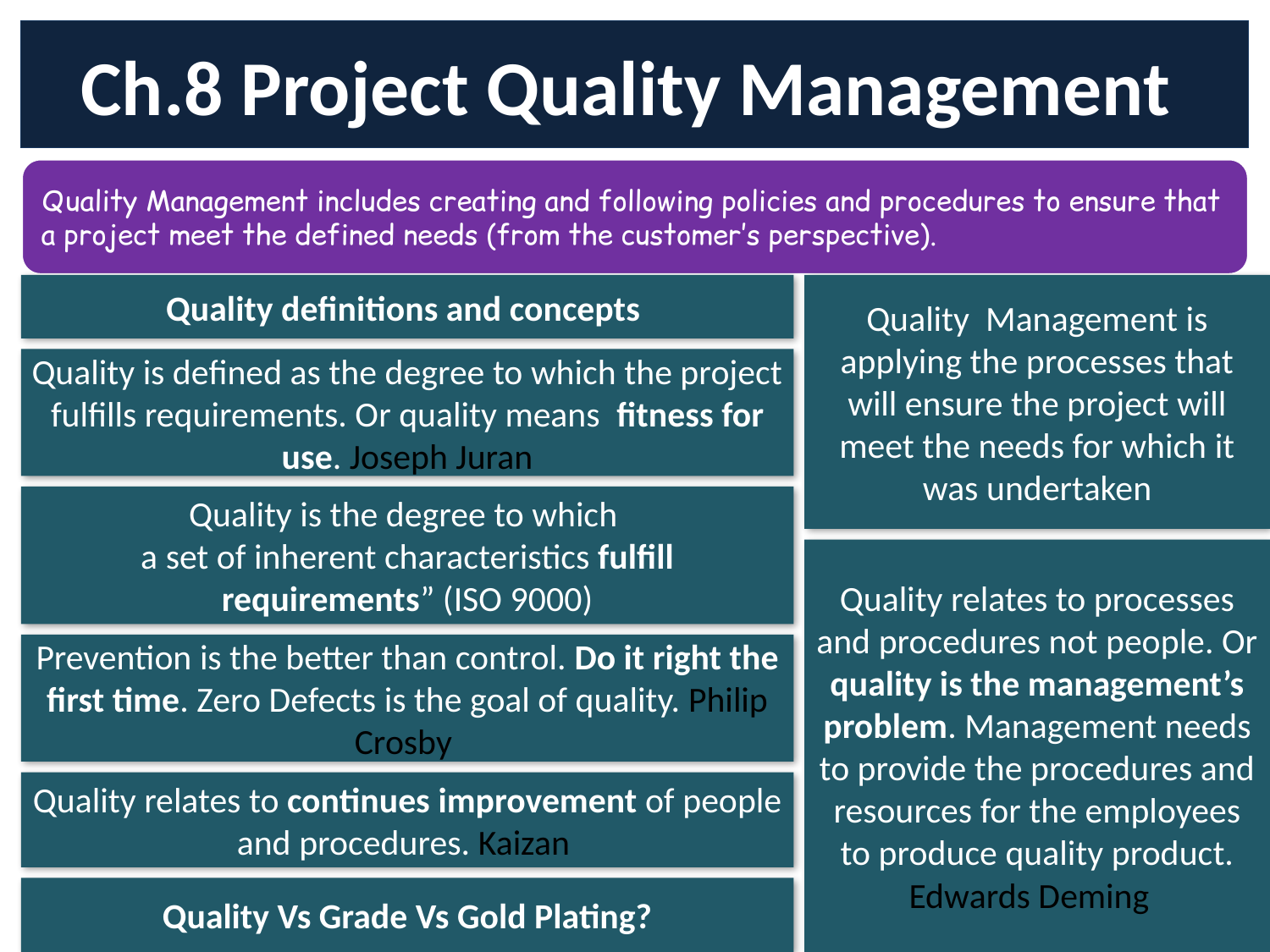

# Ch.8 Project Quality Management
Quality Management includes creating and following policies and procedures to ensure that a project meet the defined needs (from the customer’s perspective).
Quality definitions and concepts

Quality  Management is applying the processes that will ensure the project will meet the needs for which it was undertaken

Quality is defined as the degree to which the project fulfills requirements. Or quality means  fitness for use. Joseph Juran
Quality is the degree to which
a set of inherent characteristics fulfill requirements” (ISO 9000)

Quality relates to processes and procedures not people. Or quality is the management’s problem. Management needs to provide the procedures and resources for the employees to produce quality product. Edwards Deming
Prevention is the better than control. Do it right the first time. Zero Defects is the goal of quality. Philip Crosby
Quality relates to continues improvement of people and procedures. Kaizan
Quality Vs Grade Vs Gold Plating?